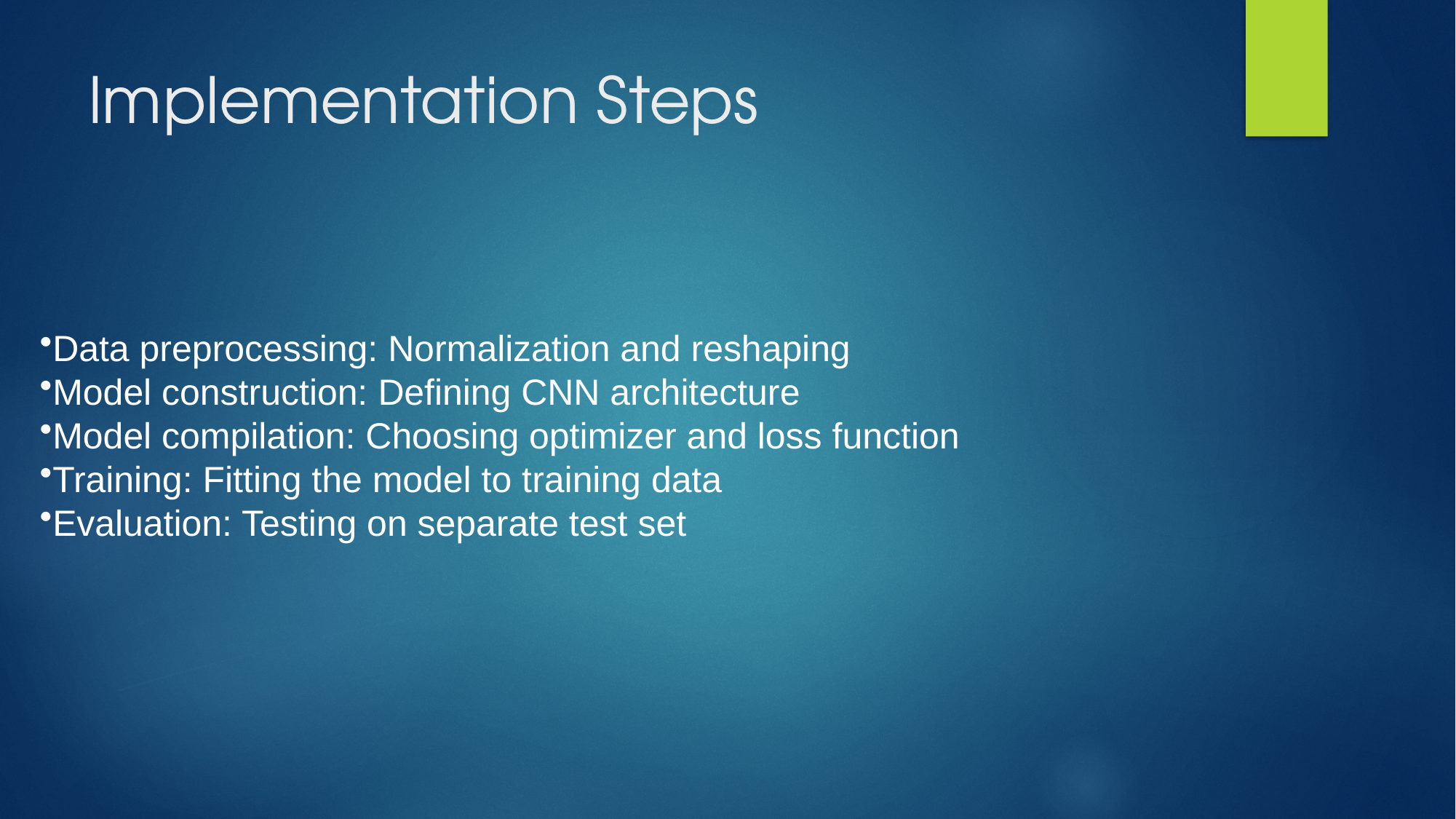

# Implementation Steps

Data preprocessing: Normalization and reshaping
Model construction: Defining CNN architecture
Model compilation: Choosing optimizer and loss function
Training: Fitting the model to training data
Evaluation: Testing on separate test set